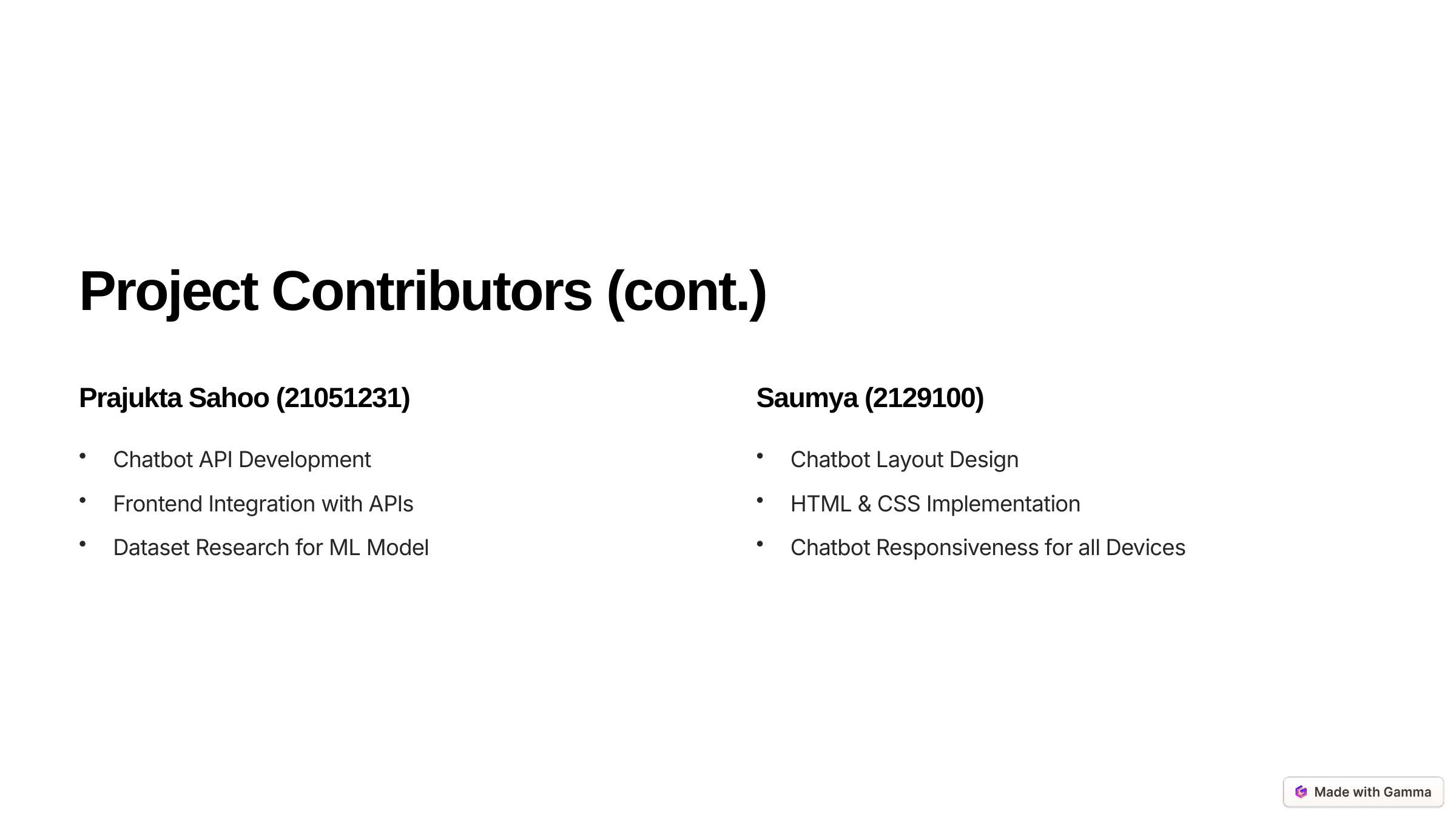

Project Contributors (cont.)
Prajukta Sahoo (21051231)
Saumya (2129100)
Chatbot API Development
Chatbot Layout Design
Frontend Integration with APIs
HTML & CSS Implementation
Dataset Research for ML Model
Chatbot Responsiveness for all Devices